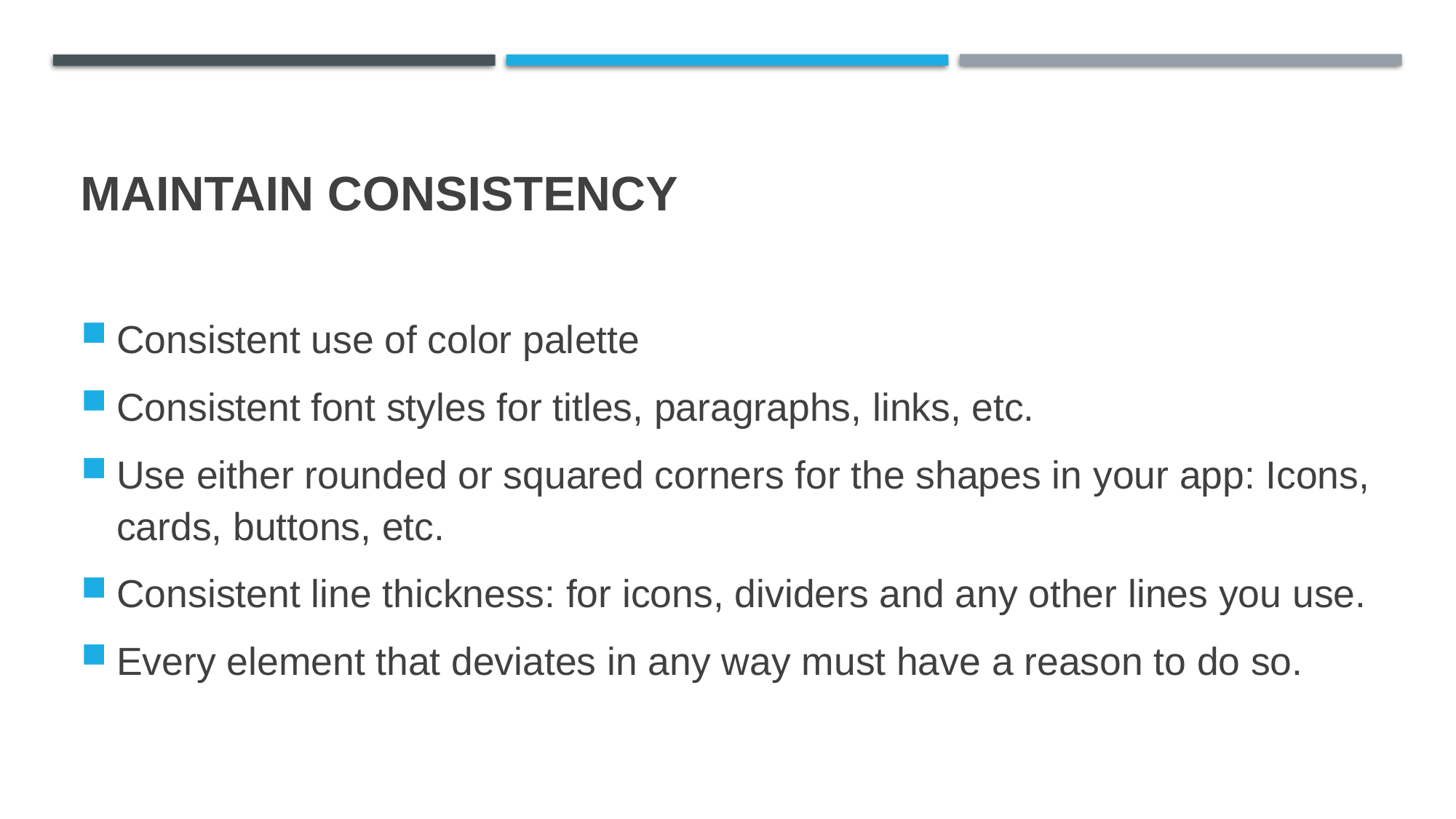

# Maintain consistency
Consistent use of color palette
Consistent font styles for titles, paragraphs, links, etc.
Use either rounded or squared corners for the shapes in your app: Icons, cards, buttons, etc.
Consistent line thickness: for icons, dividers and any other lines you use.
Every element that deviates in any way must have a reason to do so.